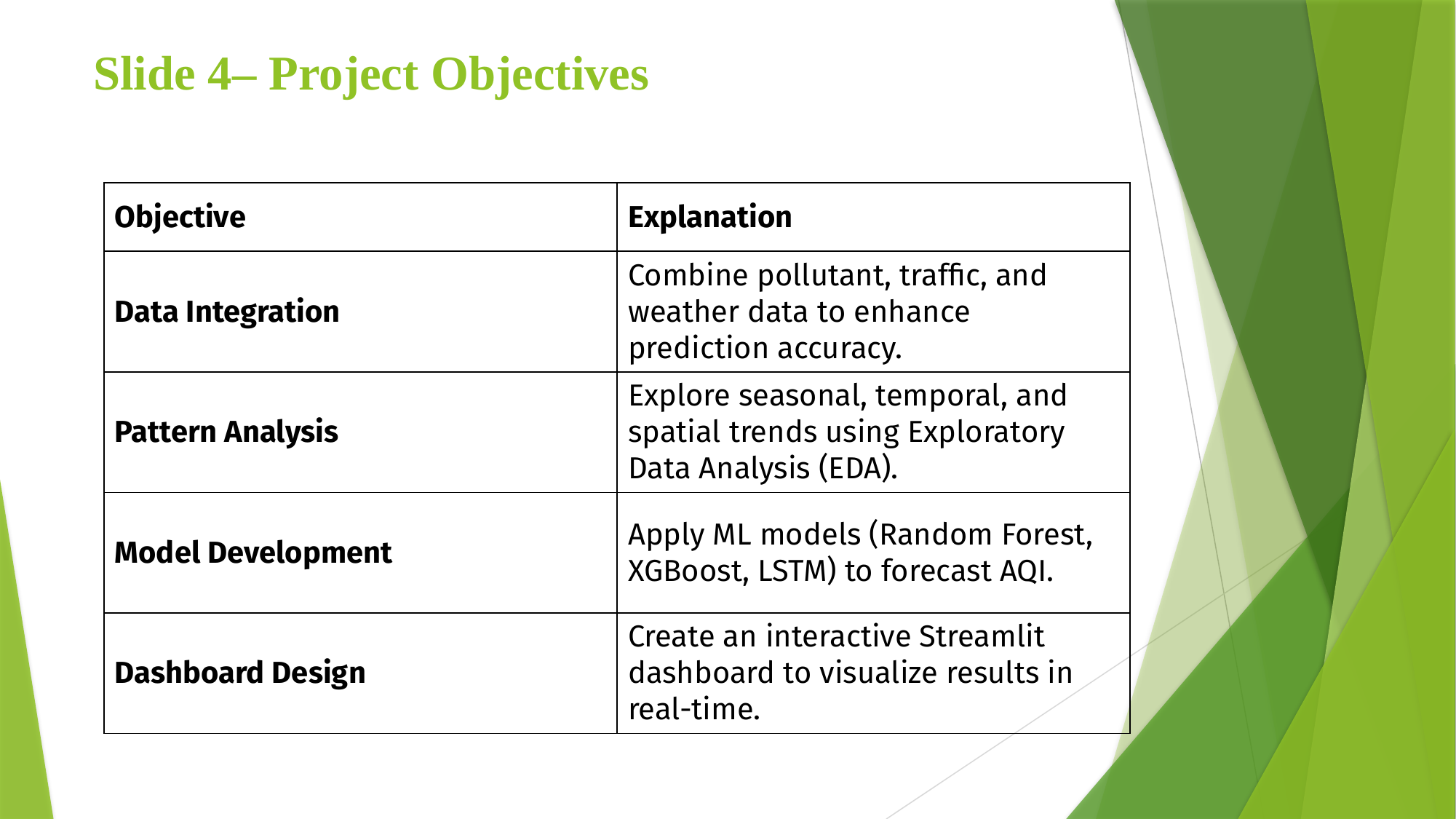

# Slide 4– Project Objectives
| Objective | Explanation |
| --- | --- |
| Data Integration | Combine pollutant, traffic, and weather data to enhance prediction accuracy. |
| Pattern Analysis | Explore seasonal, temporal, and spatial trends using Exploratory Data Analysis (EDA). |
| Model Development | Apply ML models (Random Forest, XGBoost, LSTM) to forecast AQI. |
| Dashboard Design | Create an interactive Streamlit dashboard to visualize results in real-time. |